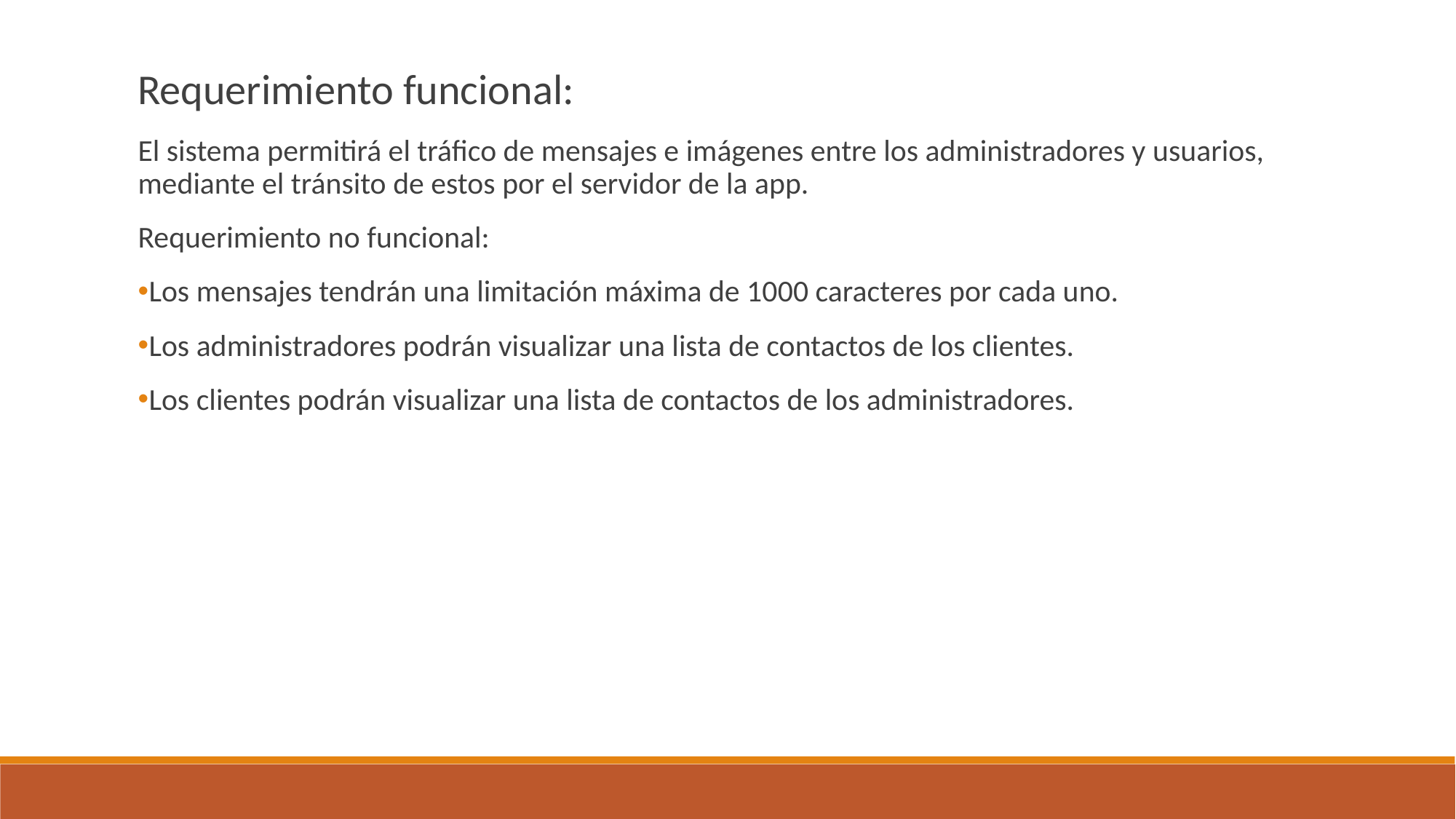

Requerimiento funcional:
El sistema permitirá el tráfico de mensajes e imágenes entre los administradores y usuarios, mediante el tránsito de estos por el servidor de la app.
Requerimiento no funcional:
Los mensajes tendrán una limitación máxima de 1000 caracteres por cada uno.
Los administradores podrán visualizar una lista de contactos de los clientes.
Los clientes podrán visualizar una lista de contactos de los administradores.